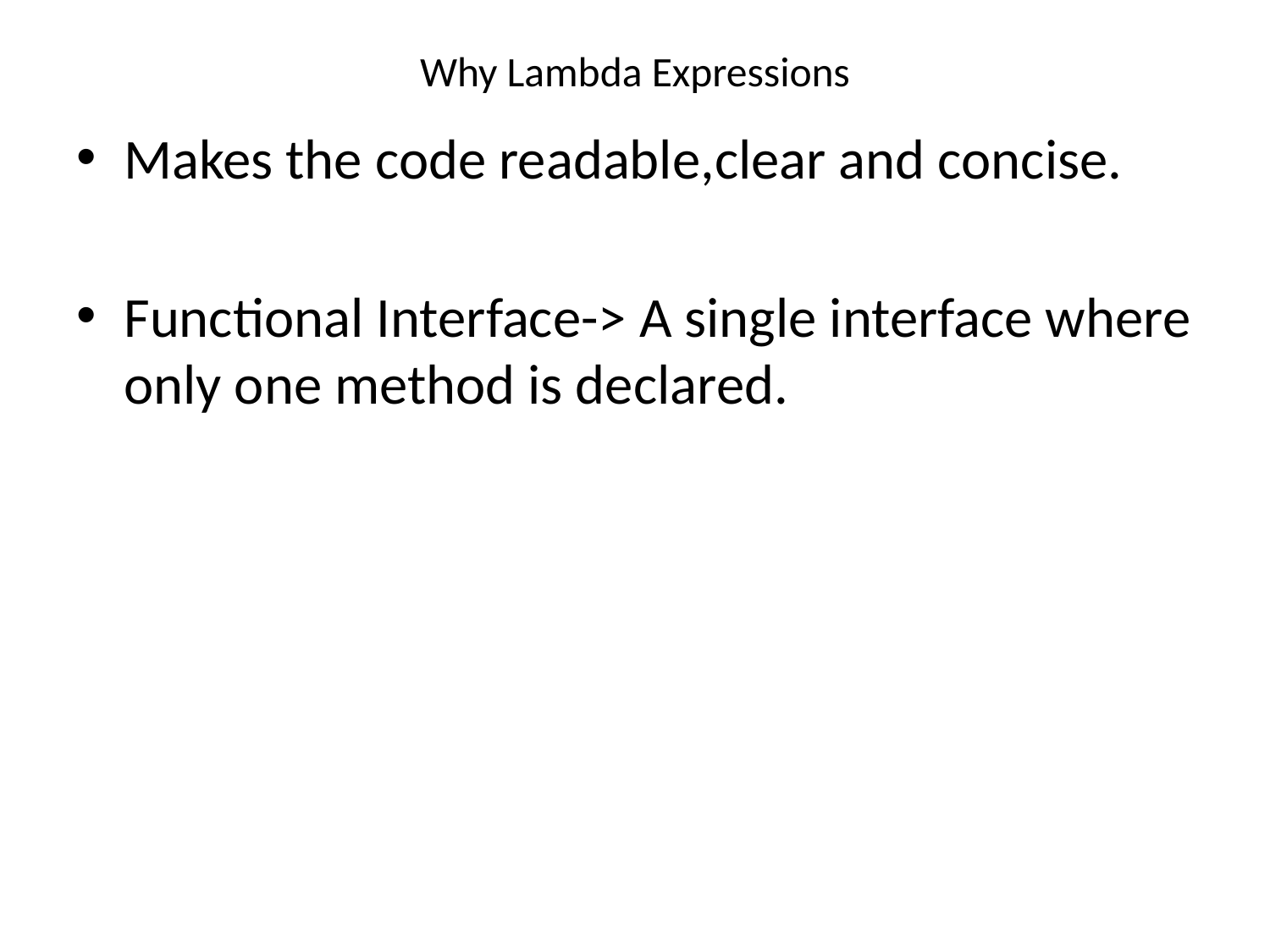

# Why Lambda Expressions
Makes the code readable,clear and concise.

Functional Interface-> A single interface where only one method is declared.